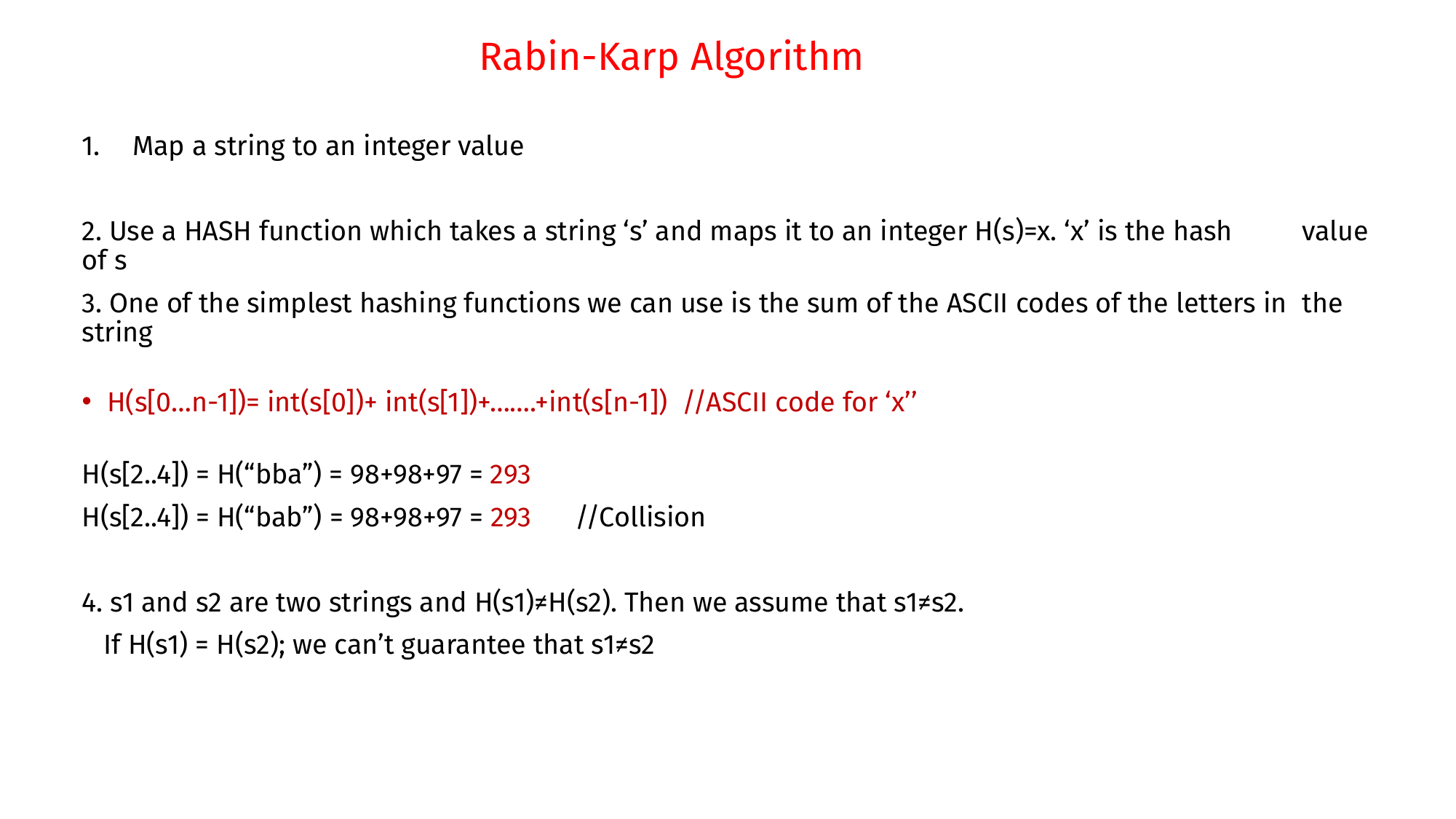

# Rabin-Karp Algorithm
Map a string to an integer value

2. Use a HASH function which takes a string ‘s’ and maps it to an integer H(s)=x. ‘x’ is the hash  	value of s
3. One of the simplest hashing functions we can use is the sum of the ASCII codes of the letters in 	the string

H(s[0…n-1])= int(s[0])+ int(s[1])+…….+int(s[n-1])  //ASCII code for ‘x’’

H(s[2..4]) = H(“bba”) = 98+98+97 = 293
H(s[2..4]) = H(“bab”) = 98+98+97 = 293      //Collision

4. s1 and s2 are two strings and H(s1)≠H(s2). Then we assume that s1≠s2.
   If H(s1) = H(s2); we can’t guarantee that s1≠s2